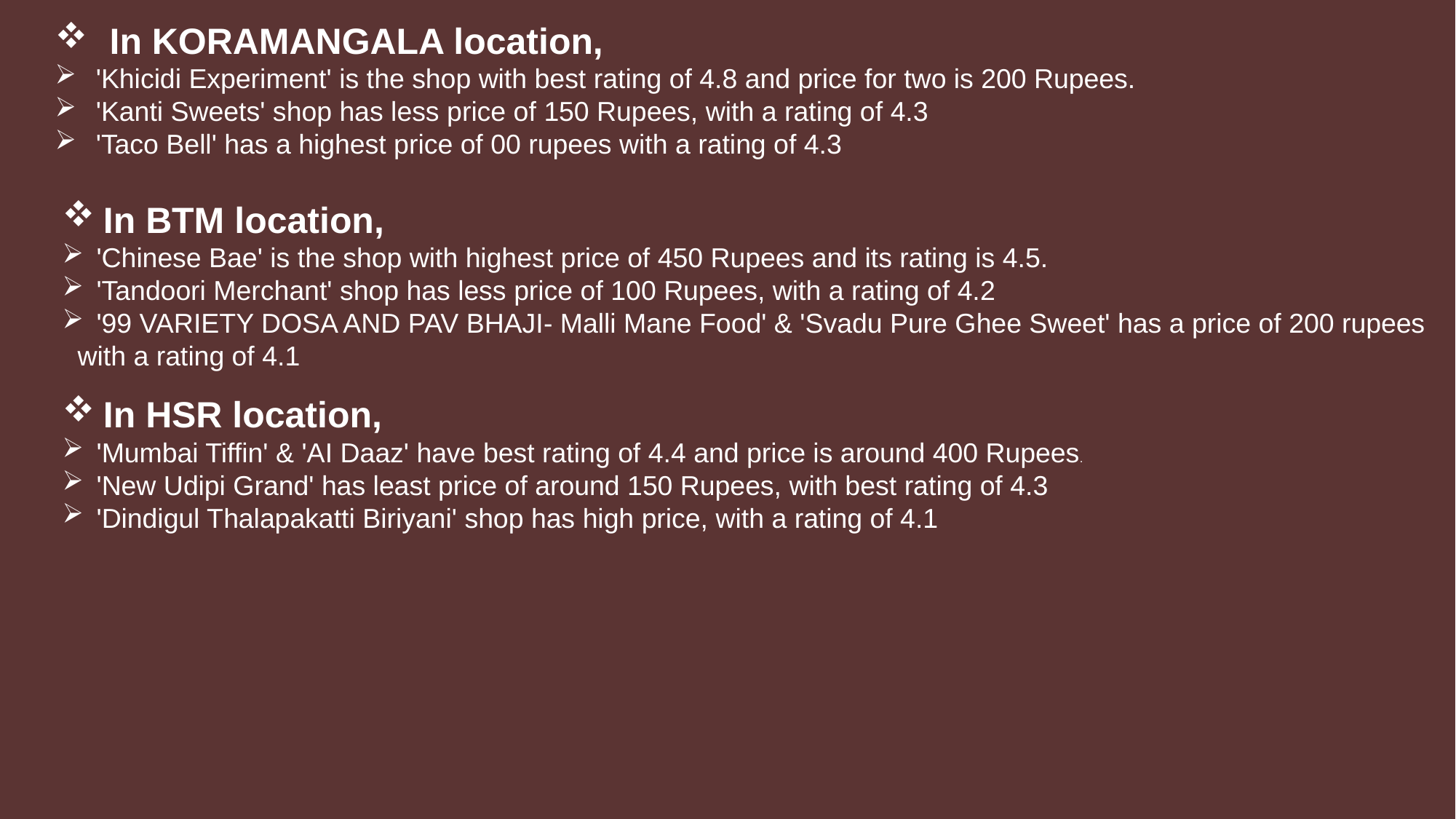

In KORAMANGALA location,
'Khicidi Experiment' is the shop with best rating of 4.8 and price for two is 200 Rupees.
'Kanti Sweets' shop has less price of 150 Rupees, with a rating of 4.3
'Taco Bell' has a highest price of 00 rupees with a rating of 4.3

In BTM location,
'Chinese Bae' is the shop with highest price of 450 Rupees and its rating is 4.5.
'Tandoori Merchant' shop has less price of 100 Rupees, with a rating of 4.2
'99 VARIETY DOSA AND PAV BHAJI- Malli Mane Food' & 'Svadu Pure Ghee Sweet' has a price of 200 rupees
  with a rating of 4.1

In HSR location,
'Mumbai Tiffin' & 'AI Daaz' have best rating of 4.4 and price is around 400 Rupees.
'New Udipi Grand' has least price of around 150 Rupees, with best rating of 4.3
'Dindigul Thalapakatti Biriyani' shop has high price, with a rating of 4.1